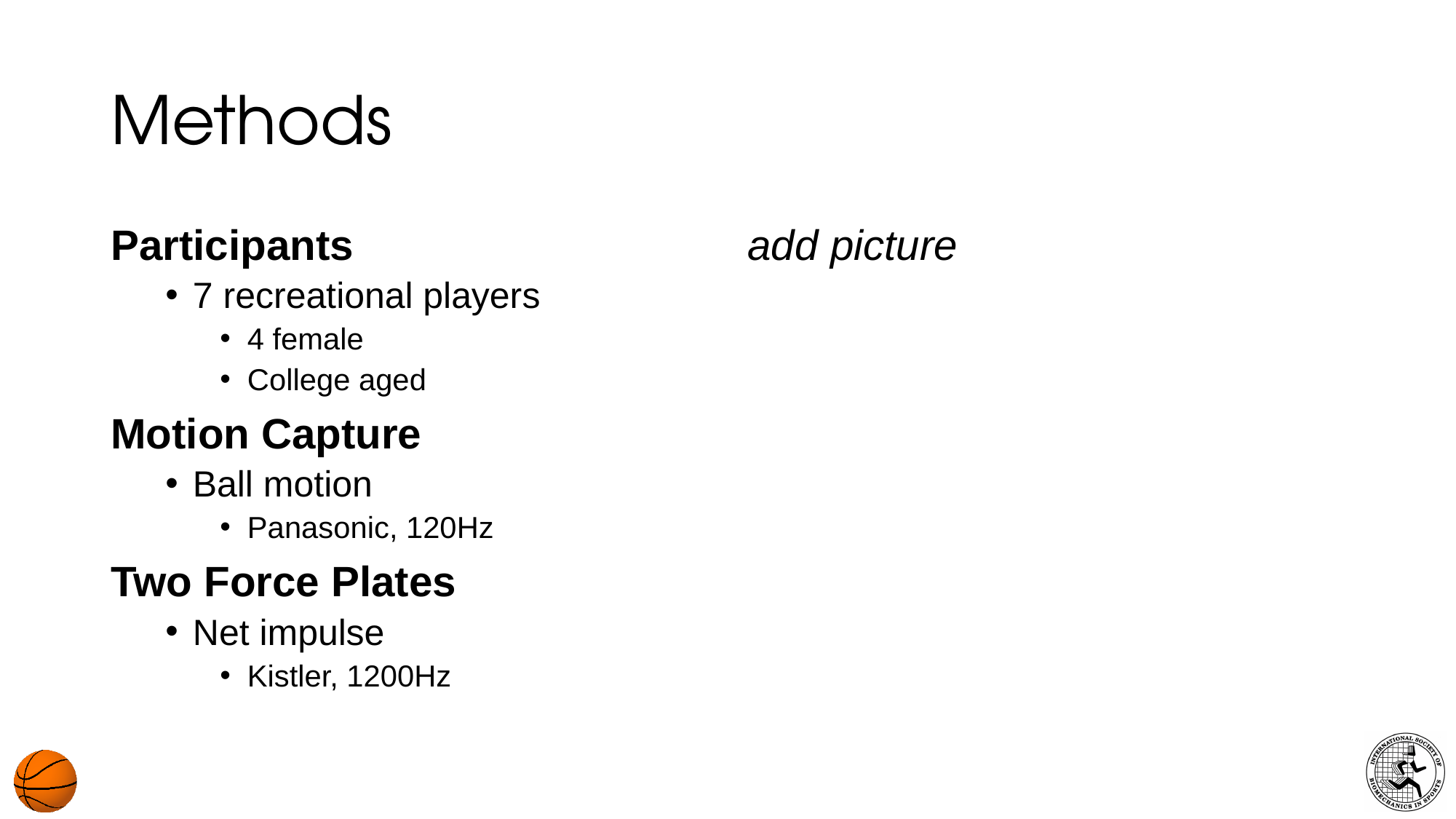

# Methods
Participants
7 recreational players
4 female
College aged
Motion Capture
Ball motion
Panasonic, 120Hz
Two Force Plates
Net impulse
Kistler, 1200Hz
add picture